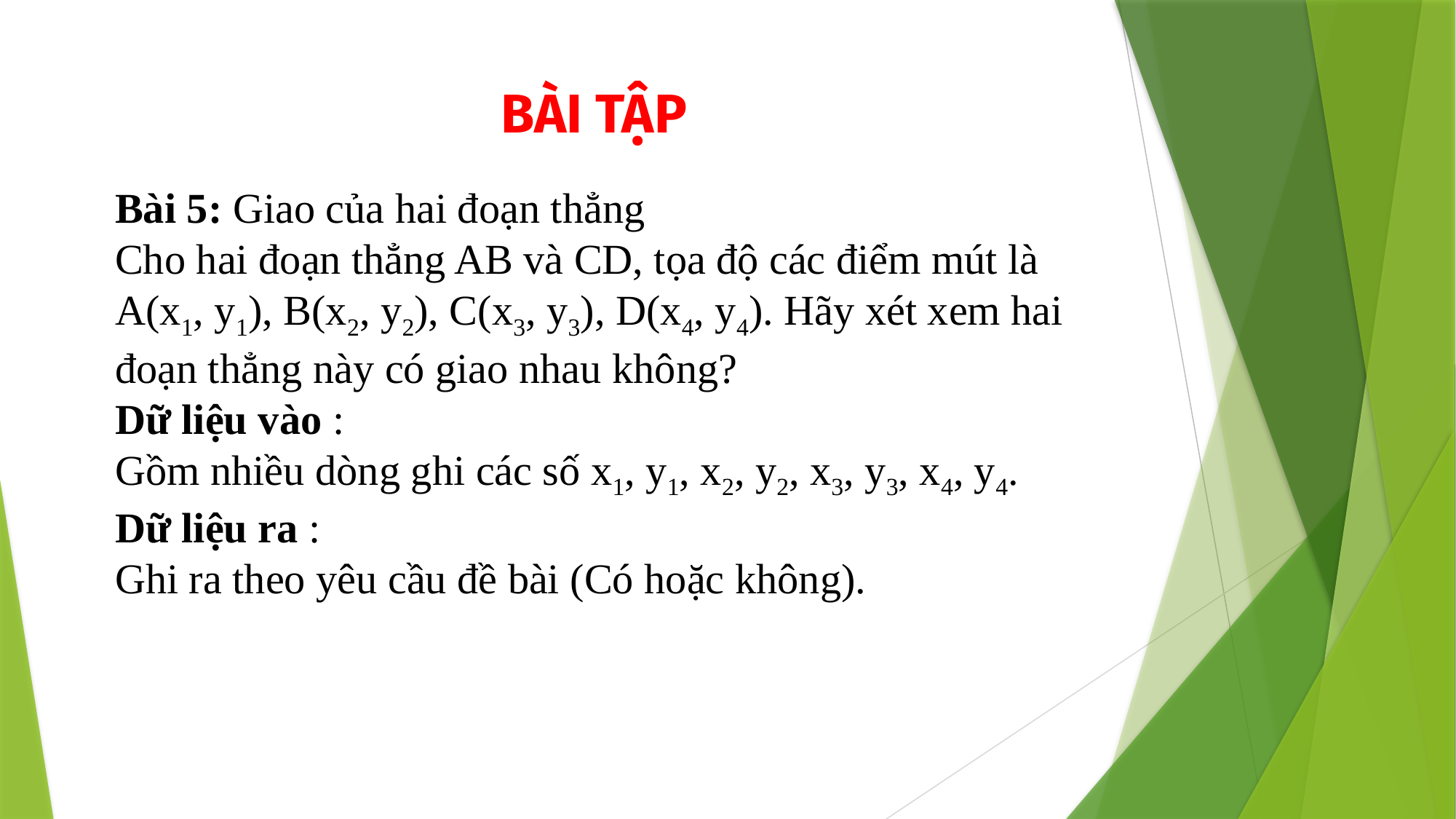

# BÀI TẬP
Bài 5: Giao của hai đoạn thẳng
Cho hai đoạn thẳng AB và CD, tọa độ các điểm mút là A(x1, y1), B(x2, y2), C(x3, y3), D(x4, y4). Hãy xét xem hai đoạn thẳng này có giao nhau không?
Dữ liệu vào :
Gồm nhiều dòng ghi các số x1, y1, x2, y2, x3, y3, x4, y4.
Dữ liệu ra :
Ghi ra theo yêu cầu đề bài (Có hoặc không).